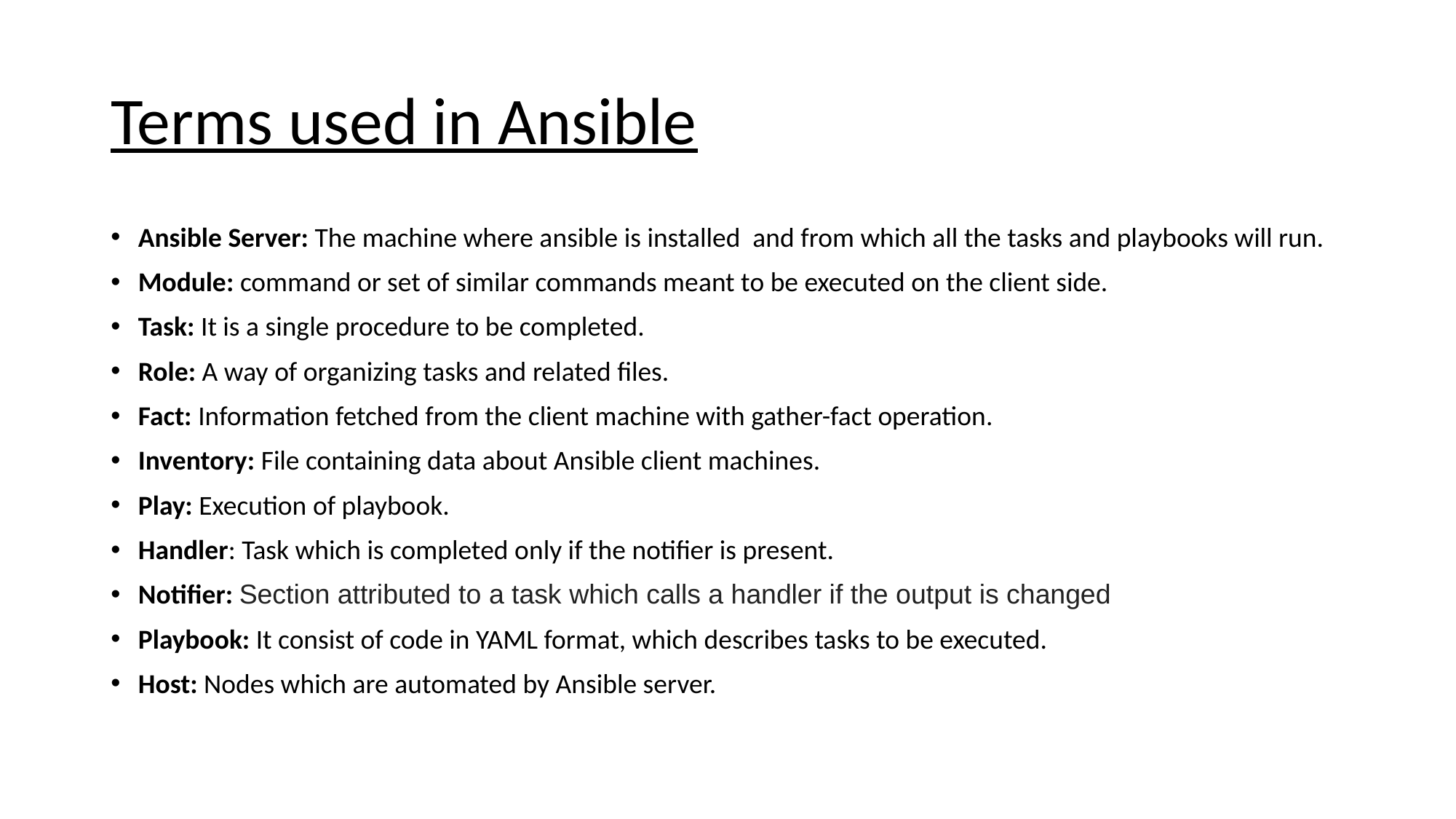

# Terms used in Ansible
Ansible Server: The machine where ansible is installed  and from which all the tasks and playbooks will run.
Module: command or set of similar commands meant to be executed on the client side.
Task: It is a single procedure to be completed.
Role: A way of organizing tasks and related files.
Fact: Information fetched from the client machine with gather-fact operation.
Inventory: File containing data about Ansible client machines.
Play: Execution of playbook.
Handler: Task which is completed only if the notifier is present.
Notifier: Section attributed to a task which calls a handler if the output is changed
Playbook: It consist of code in YAML format, which describes tasks to be executed.
Host: Nodes which are automated by Ansible server.